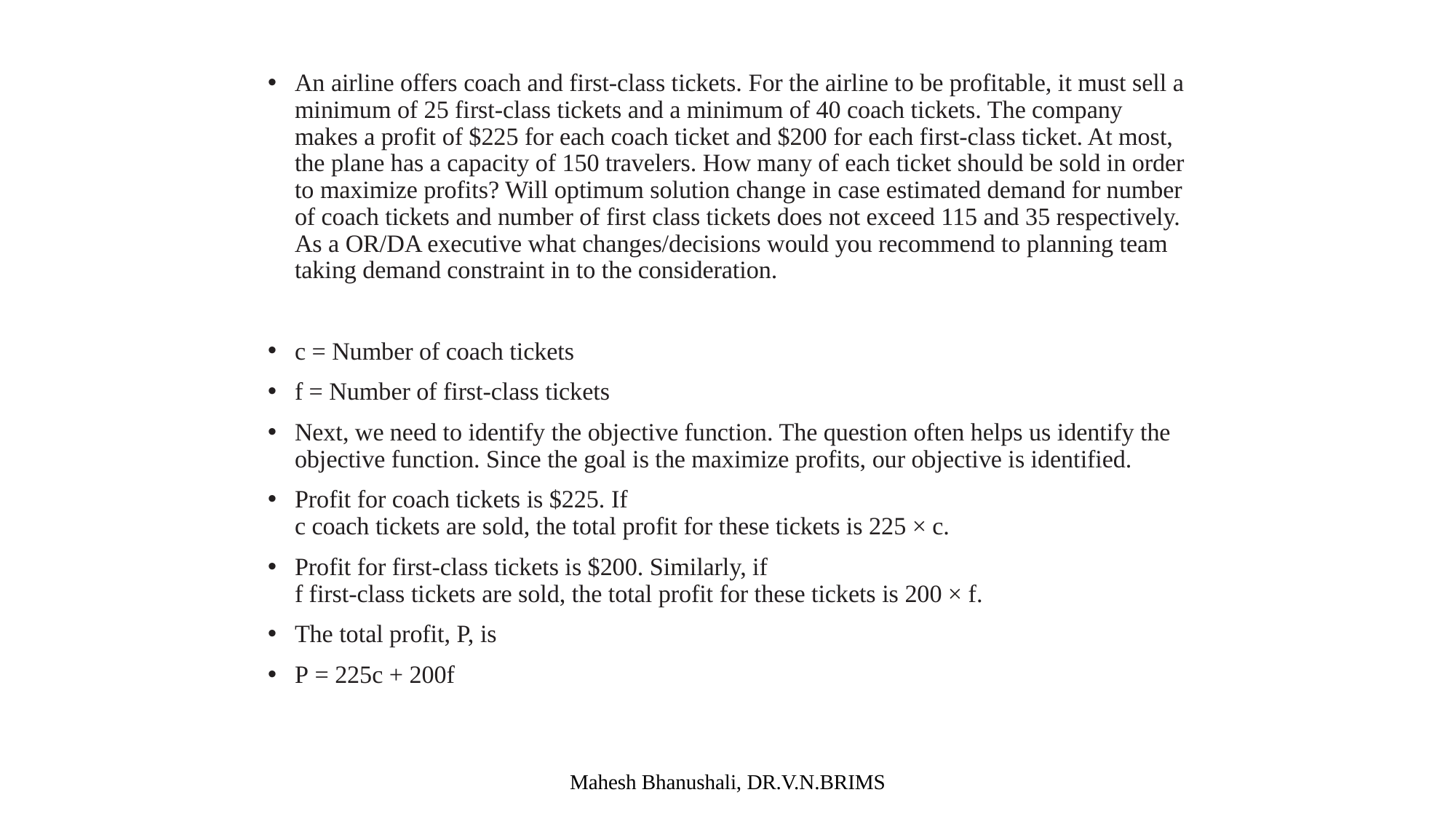

An airline offers coach and first-class tickets. For the airline to be profitable, it must sell a minimum of 25 first-class tickets and a minimum of 40 coach tickets. The company makes a profit of $225 for each coach ticket and $200 for each first-class ticket. At most, the plane has a capacity of 150 travelers. How many of each ticket should be sold in order to maximize profits? Will optimum solution change in case estimated demand for number of coach tickets and number of first class tickets does not exceed 115 and 35 respectively. As a OR/DA executive what changes/decisions would you recommend to planning team taking demand constraint in to the consideration.

c = Number of coach tickets
f = Number of first-class tickets
Next, we need to identify the objective function. The question often helps us identify the objective function. Since the goal is the maximize profits, our objective is identified.
Profit for coach tickets is $225. If
c coach tickets are sold, the total profit for these tickets is 225 × c.
Profit for first-class tickets is $200. Similarly, if
f first-class tickets are sold, the total profit for these tickets is 200 × f.
The total profit, P, is
P = 225c + 200f

Mahesh Bhanushali, DR.V.N.BRIMS